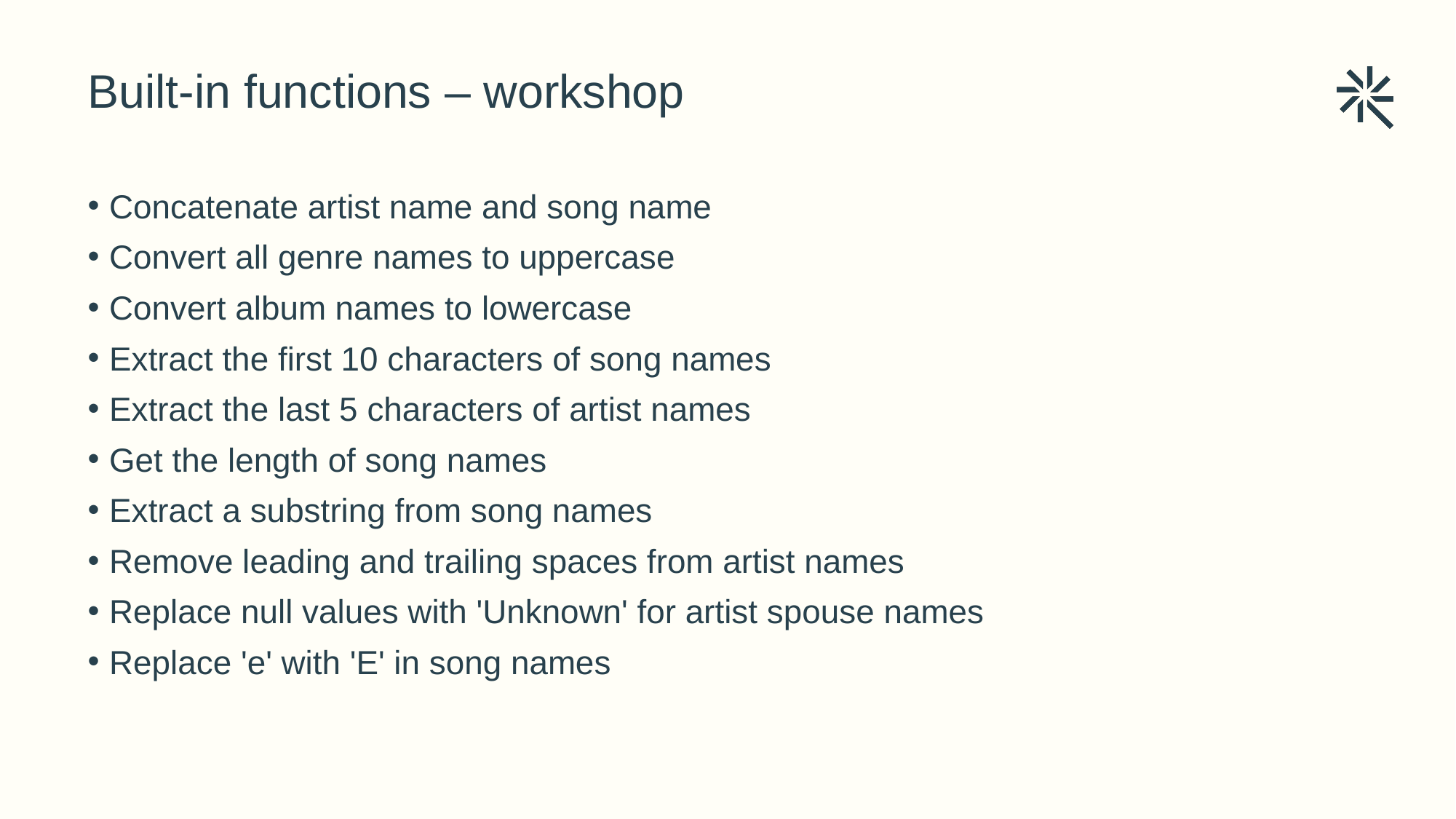

Built-in functions – workshop
# Concatenate artist name and song name
Convert all genre names to uppercase
Convert album names to lowercase
Extract the first 10 characters of song names
Extract the last 5 characters of artist names
Get the length of song names
Extract a substring from song names
Remove leading and trailing spaces from artist names
Replace null values with 'Unknown' for artist spouse names
Replace 'e' with 'E' in song names